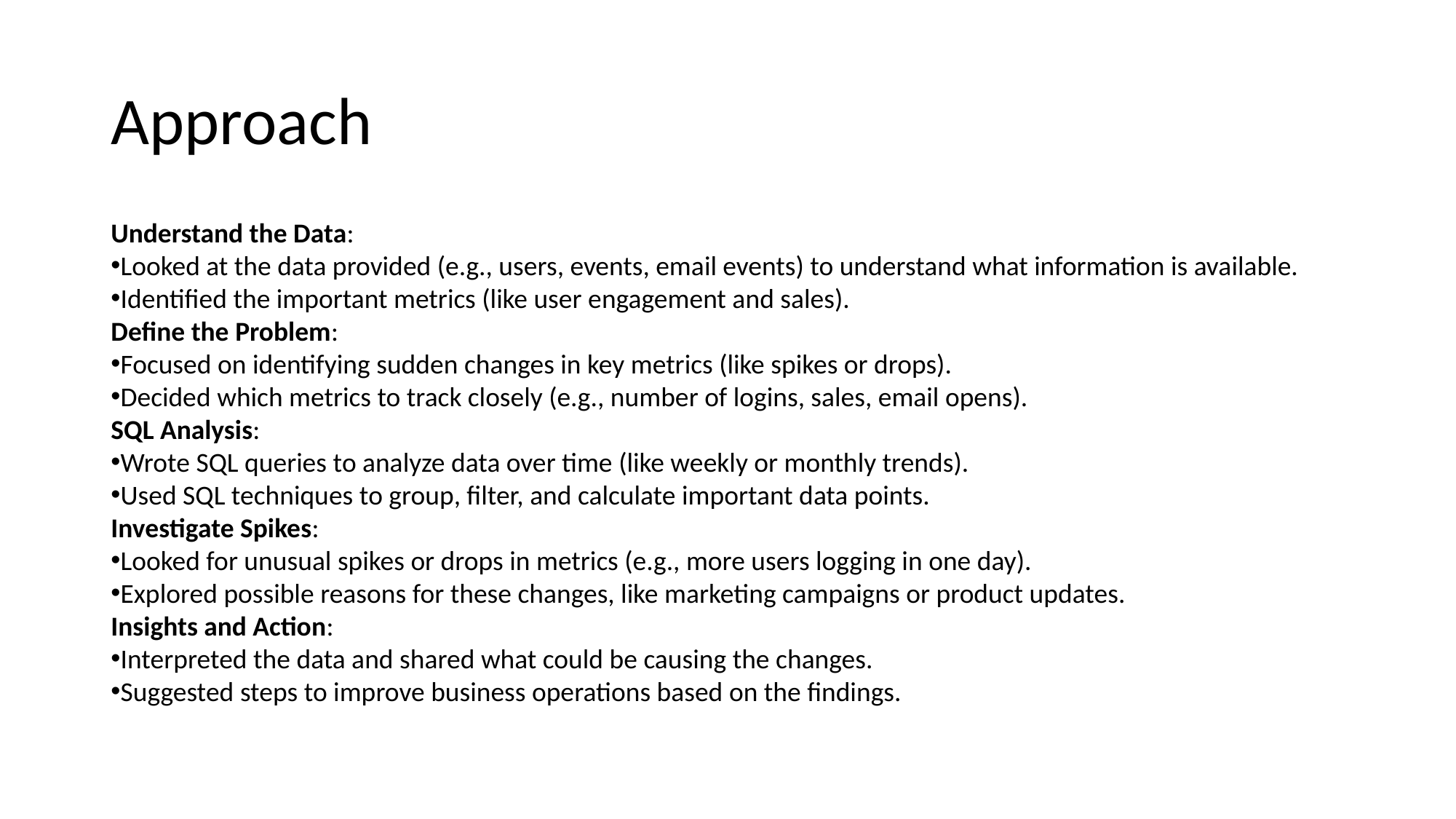

# Approach
Understand the Data:
Looked at the data provided (e.g., users, events, email events) to understand what information is available.
Identified the important metrics (like user engagement and sales).
Define the Problem:
Focused on identifying sudden changes in key metrics (like spikes or drops).
Decided which metrics to track closely (e.g., number of logins, sales, email opens).
SQL Analysis:
Wrote SQL queries to analyze data over time (like weekly or monthly trends).
Used SQL techniques to group, filter, and calculate important data points.
Investigate Spikes:
Looked for unusual spikes or drops in metrics (e.g., more users logging in one day).
Explored possible reasons for these changes, like marketing campaigns or product updates.
Insights and Action:
Interpreted the data and shared what could be causing the changes.
Suggested steps to improve business operations based on the findings.